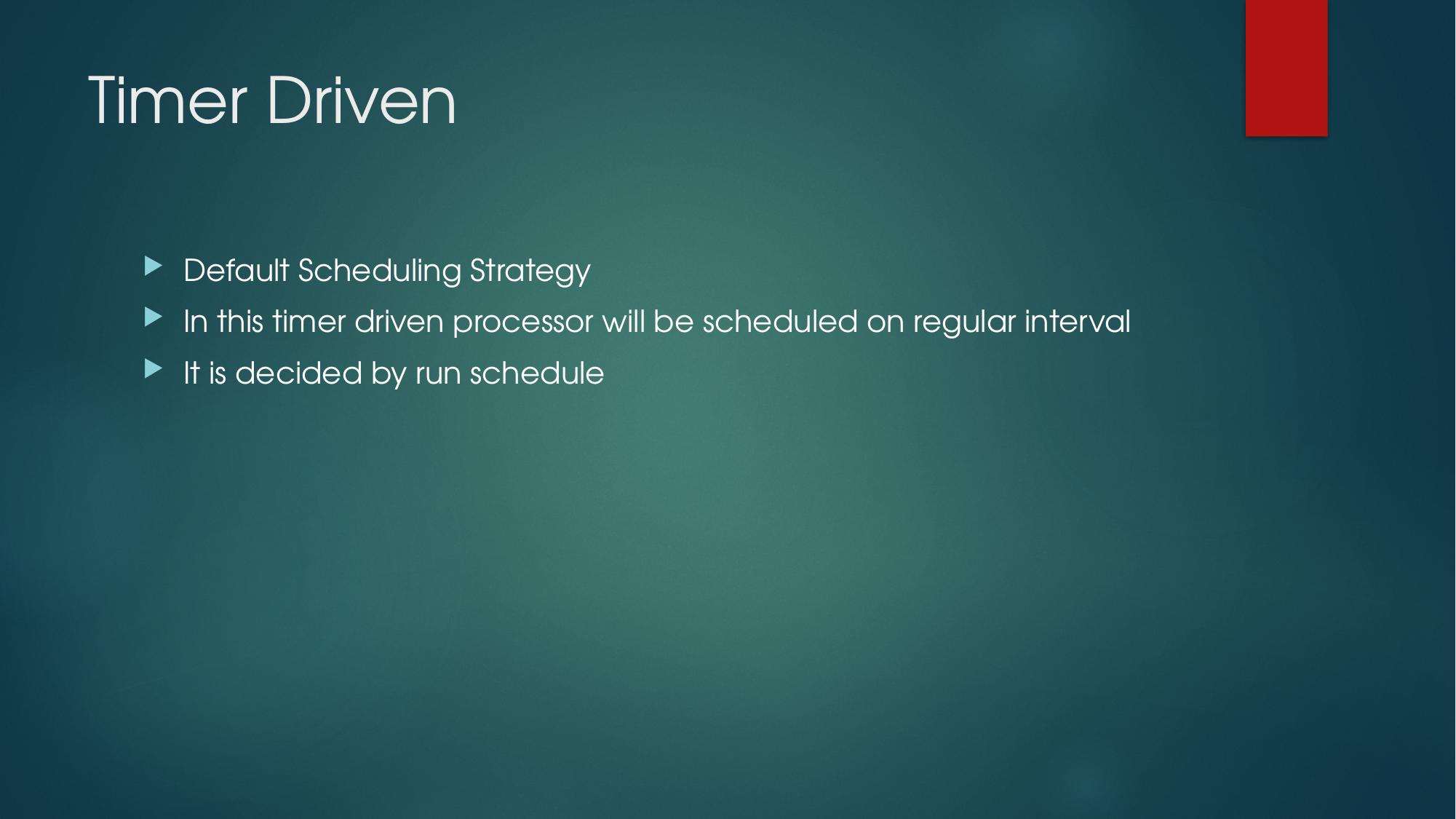

# Timer Driven
Default Scheduling Strategy
In this timer driven processor will be scheduled on regular interval
It is decided by run schedule